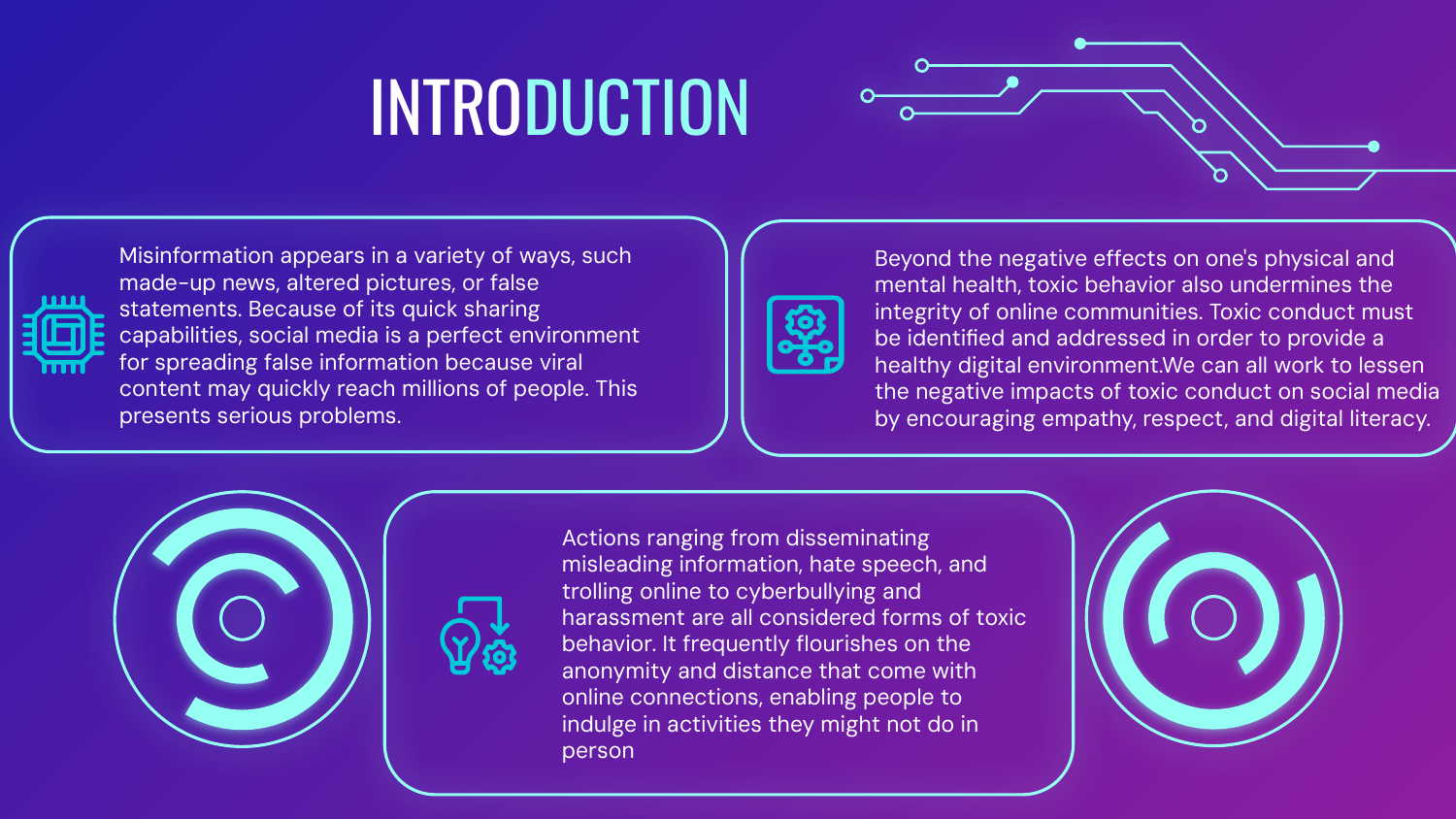

INTRODUCTION

Misinformation appears in a variety of ways, such made-up news, altered pictures, or false statements. Because of its quick sharing capabilities, social media is a perfect environment for spreading false information because viral content may quickly reach millions of people. This presents serious problems.
Beyond the negative effects on one's physical and mental health, toxic behavior also undermines the integrity of online communities. Toxic conduct must be identified and addressed in order to provide a healthy digital environment.We can all work to lessen the negative impacts of toxic conduct on social media by encouraging empathy, respect, and digital literacy.

Actions ranging from disseminating misleading information, hate speech, and trolling online to cyberbullying and harassment are all considered forms of toxic behavior. It frequently flourishes on the anonymity and distance that come with online connections, enabling people to indulge in activities they might not do in person